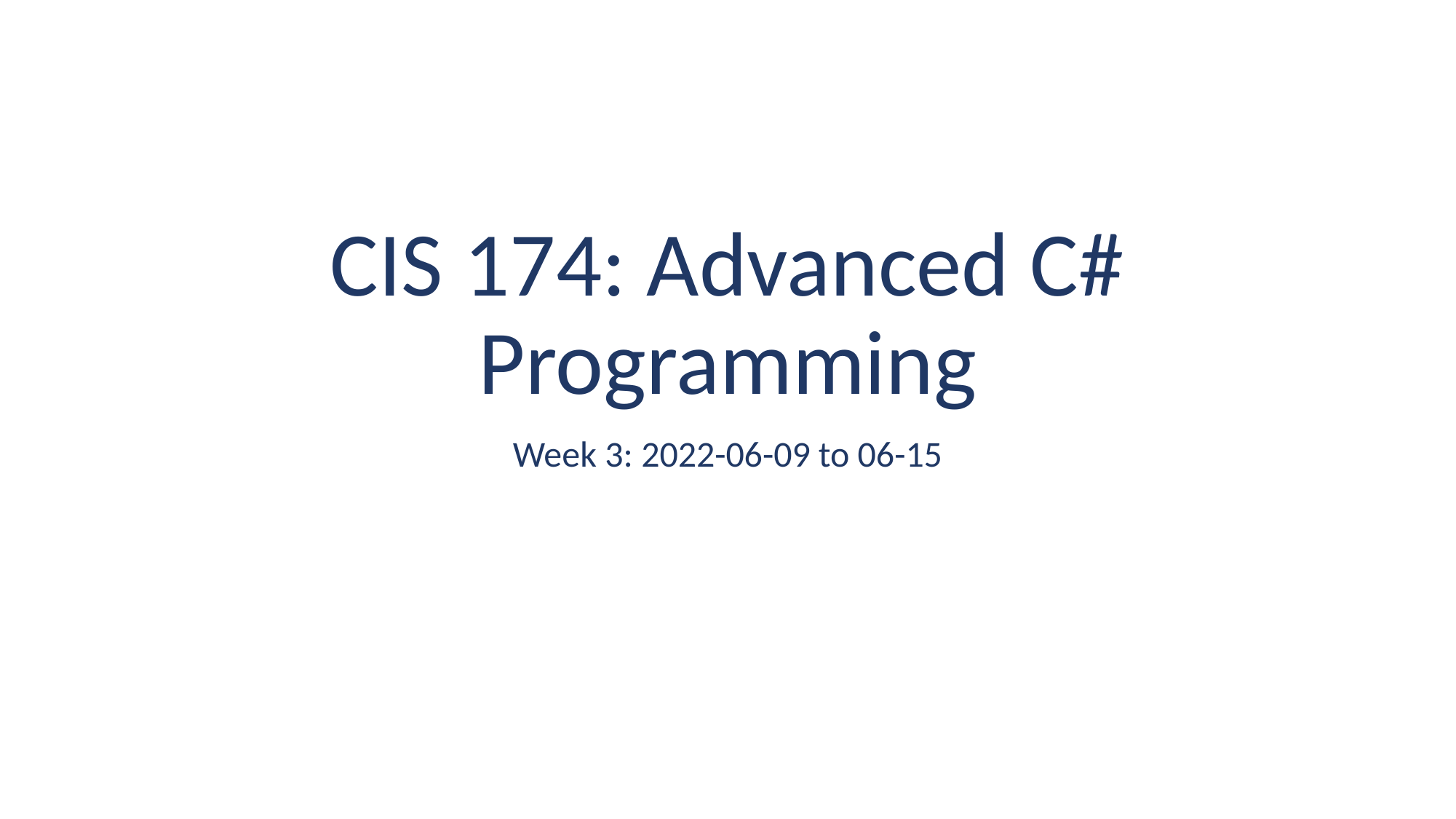

# CIS 174: Advanced C# Programming
Week 3: 2022-06-09 to 06-15